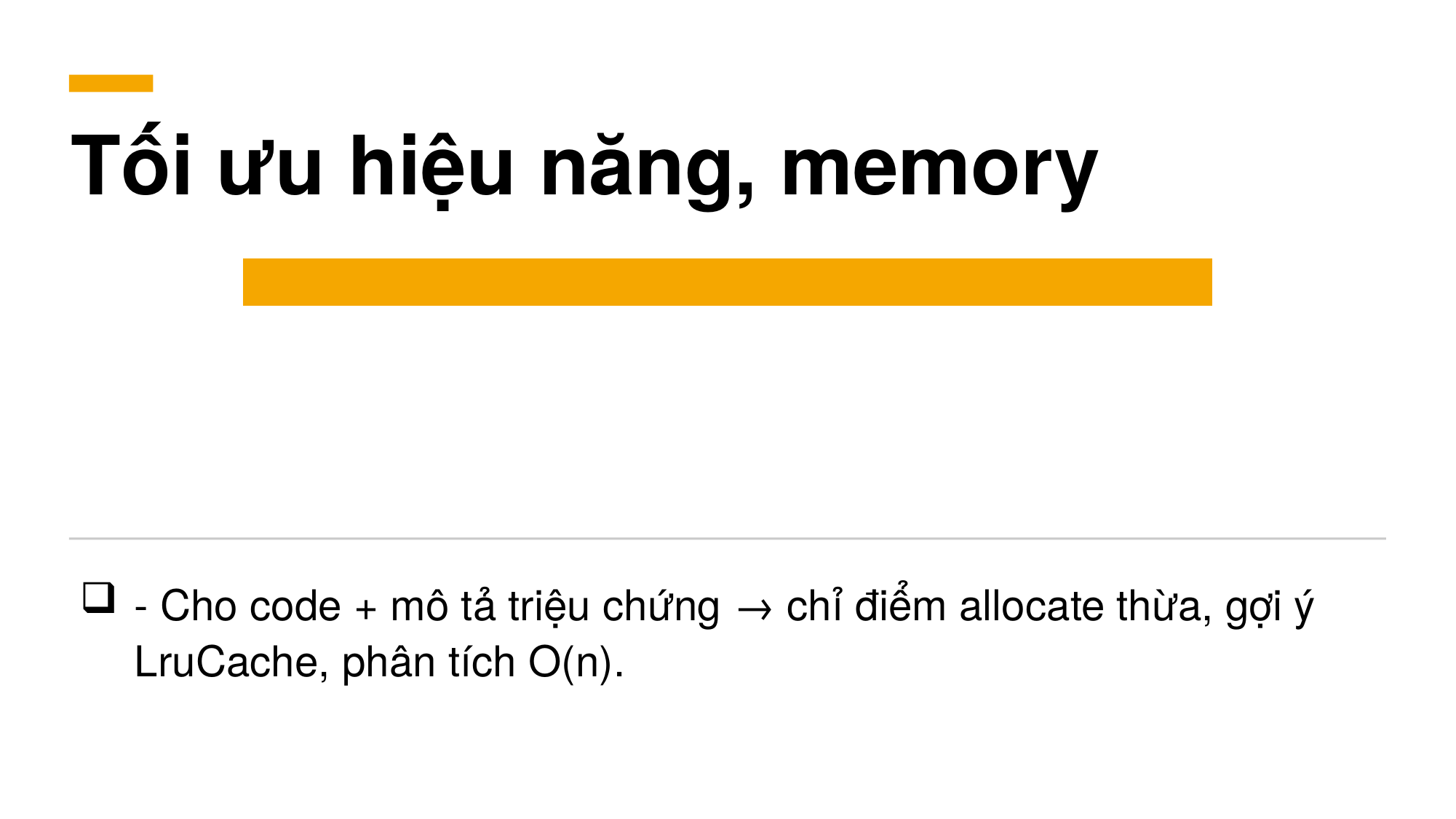

# Tối ưu hiệu năng, memory
|  |
| --- |
- Cho code + mô tả triệu chứng → chỉ điểm allocate thừa, gợi ý LruCache, phân tích O(n).